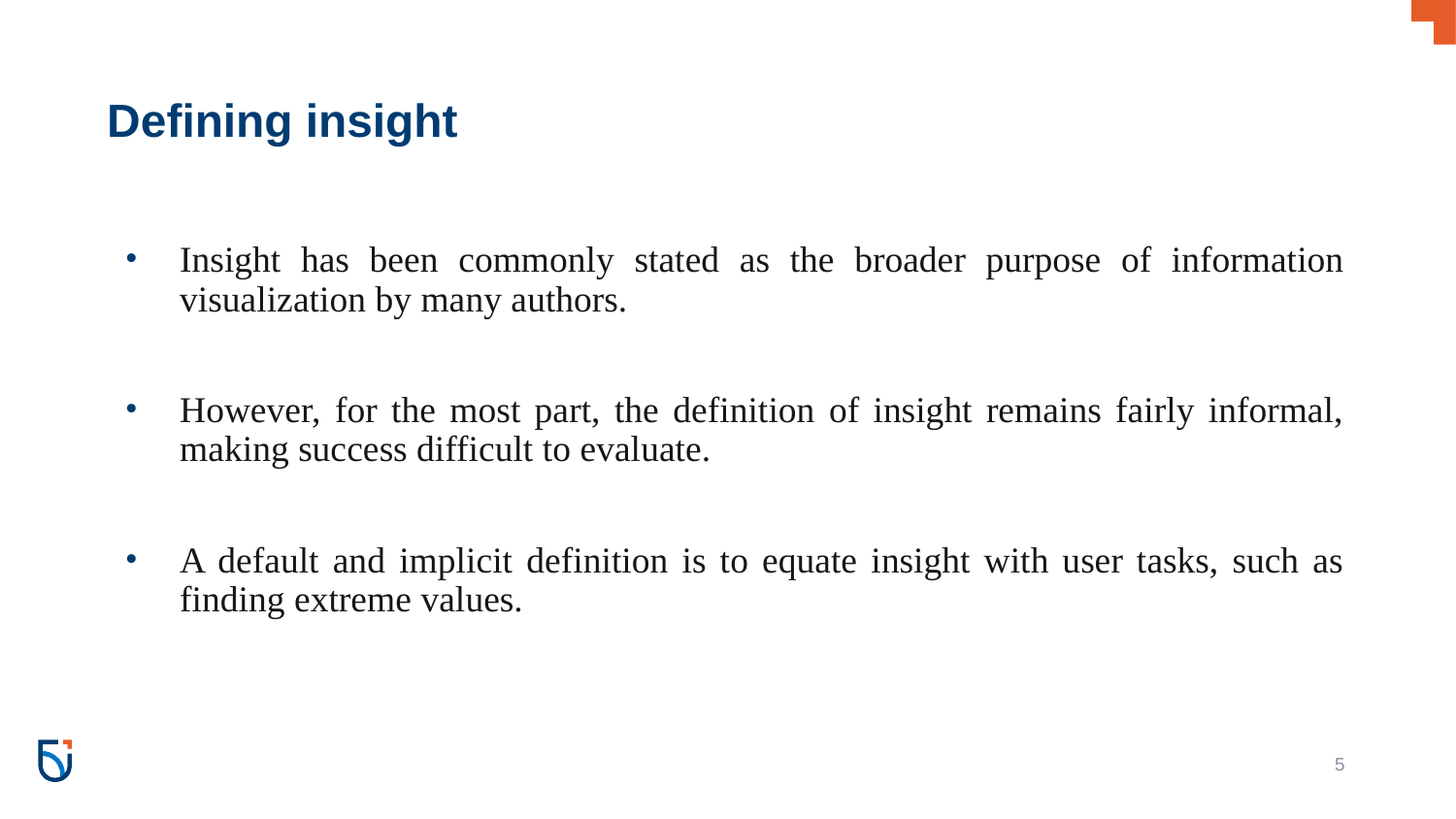

# Defining insight
Insight has been commonly stated as the broader purpose of information visualization by many authors.

However, for the most part, the definition of insight remains fairly informal, making success difficult to evaluate.

A default and implicit definition is to equate insight with user tasks, such as finding extreme values.

5